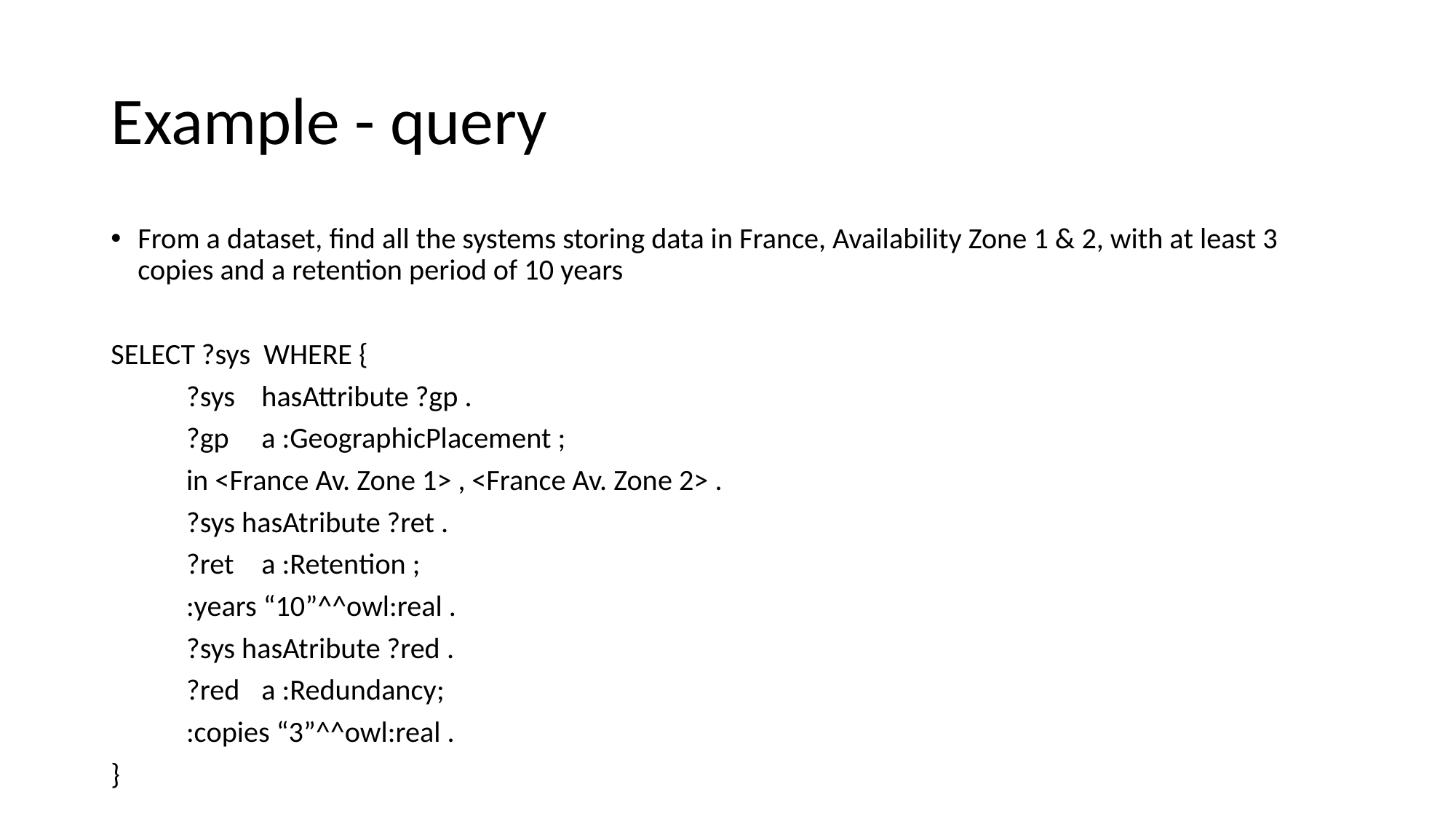

# Example - query
From a dataset, find all the systems storing data in France, Availability Zone 1 & 2, with at least 3 copies and a retention period of 10 years

SELECT ?sys  WHERE {
	?sys 	hasAttribute ?gp .
	?gp 	a :GeographicPlacement ;
		in <France Av. Zone 1> , <France Av. Zone 2> .
	?sys hasAtribute ?ret .
	?ret	a :Retention ;
		:years “10”^^owl:real .
	?sys hasAtribute ?red .
	?red	a :Redundancy;
		:copies “3”^^owl:real .
}